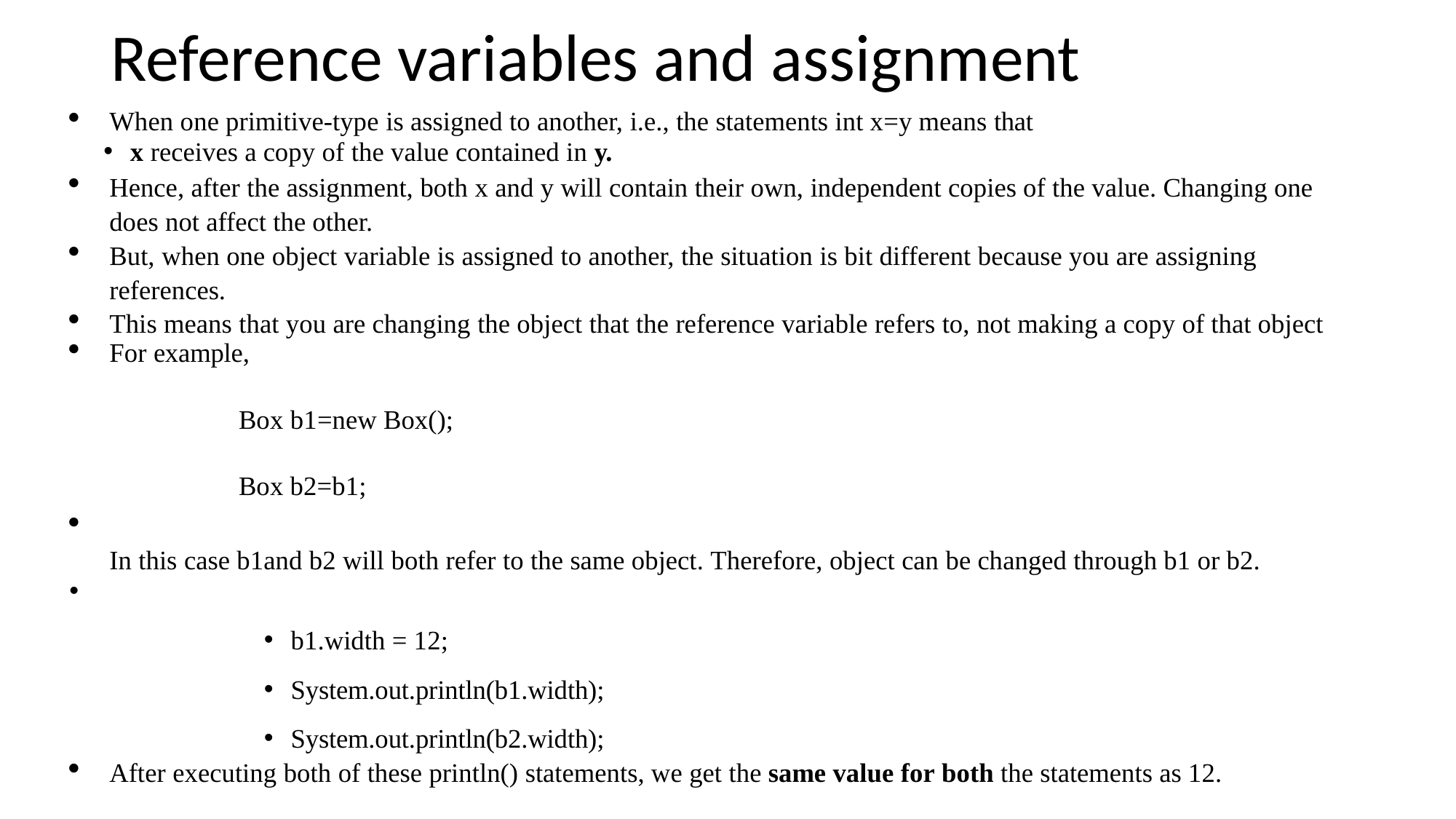

# Reference variables and assignment
When one primitive-type is assigned to another, i.e., the statements int x=y means that
x receives a copy of the value contained in y.
Hence, after the assignment, both x and y will contain their own, independent copies of the value. Changing one does not affect the other.
But, when one object variable is assigned to another, the situation is bit different because you are assigning references.
This means that you are changing the object that the reference variable refers to, not making a copy of that object
For example,
Box b1=new Box();
Box b2=b1;
In this case b1and b2 will both refer to the same object. Therefore, object can be changed through b1 or b2.

b1.width = 12;
System.out.println(b1.width);
System.out.println(b2.width);
After executing both of these println() statements, we get the same value for both the statements as 12.